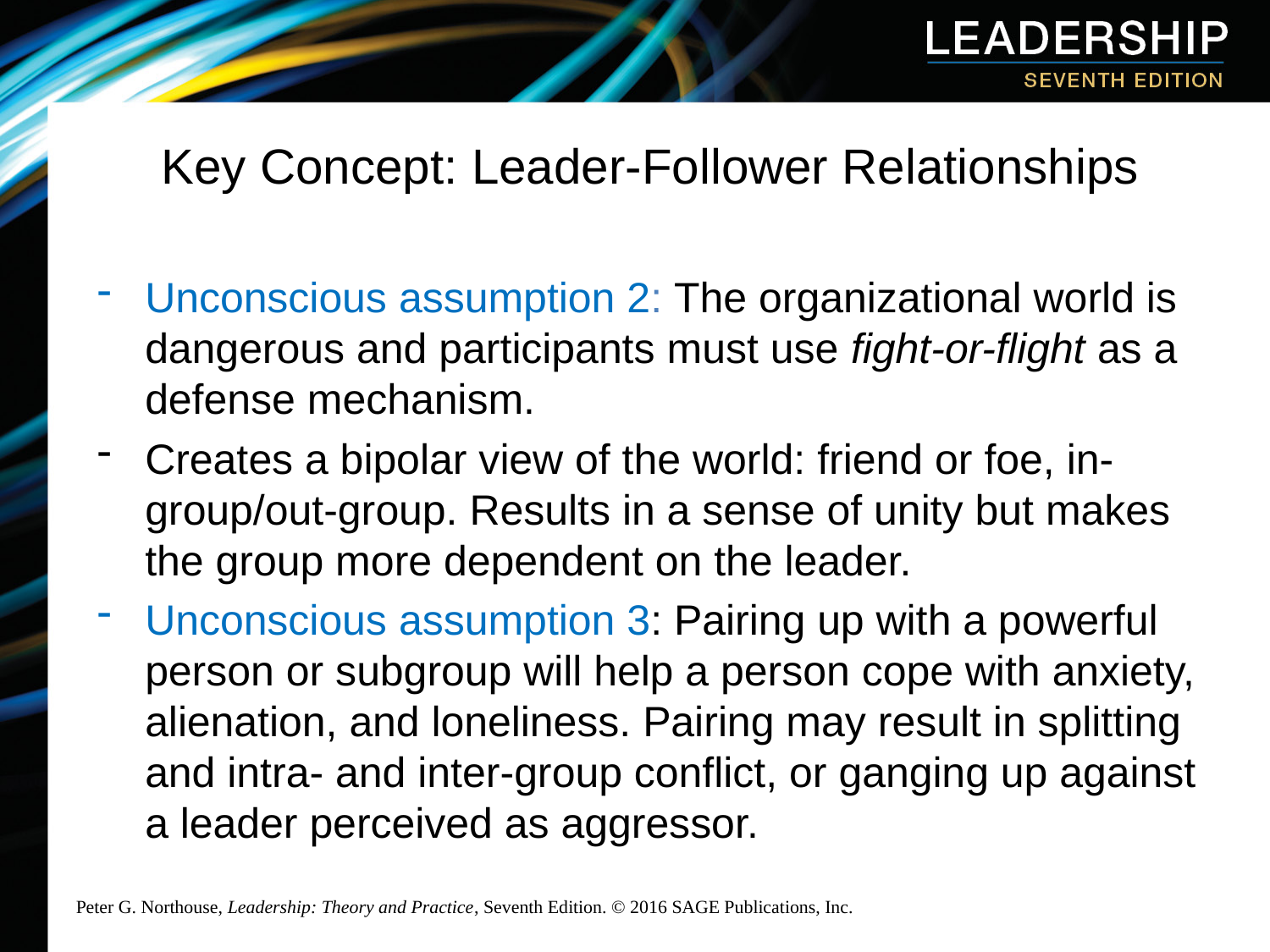

# Key Concept: Leader-Follower Relationships
Unconscious assumption 2: The organizational world is dangerous and participants must use fight-or-flight as a defense mechanism.
Creates a bipolar view of the world: friend or foe, in-group/out-group. Results in a sense of unity but makes the group more dependent on the leader.
Unconscious assumption 3: Pairing up with a powerful person or subgroup will help a person cope with anxiety, alienation, and loneliness. Pairing may result in splitting and intra- and inter-group conflict, or ganging up against a leader perceived as aggressor.
Peter G. Northouse, Leadership: Theory and Practice, Seventh Edition. © 2016 SAGE Publications, Inc.